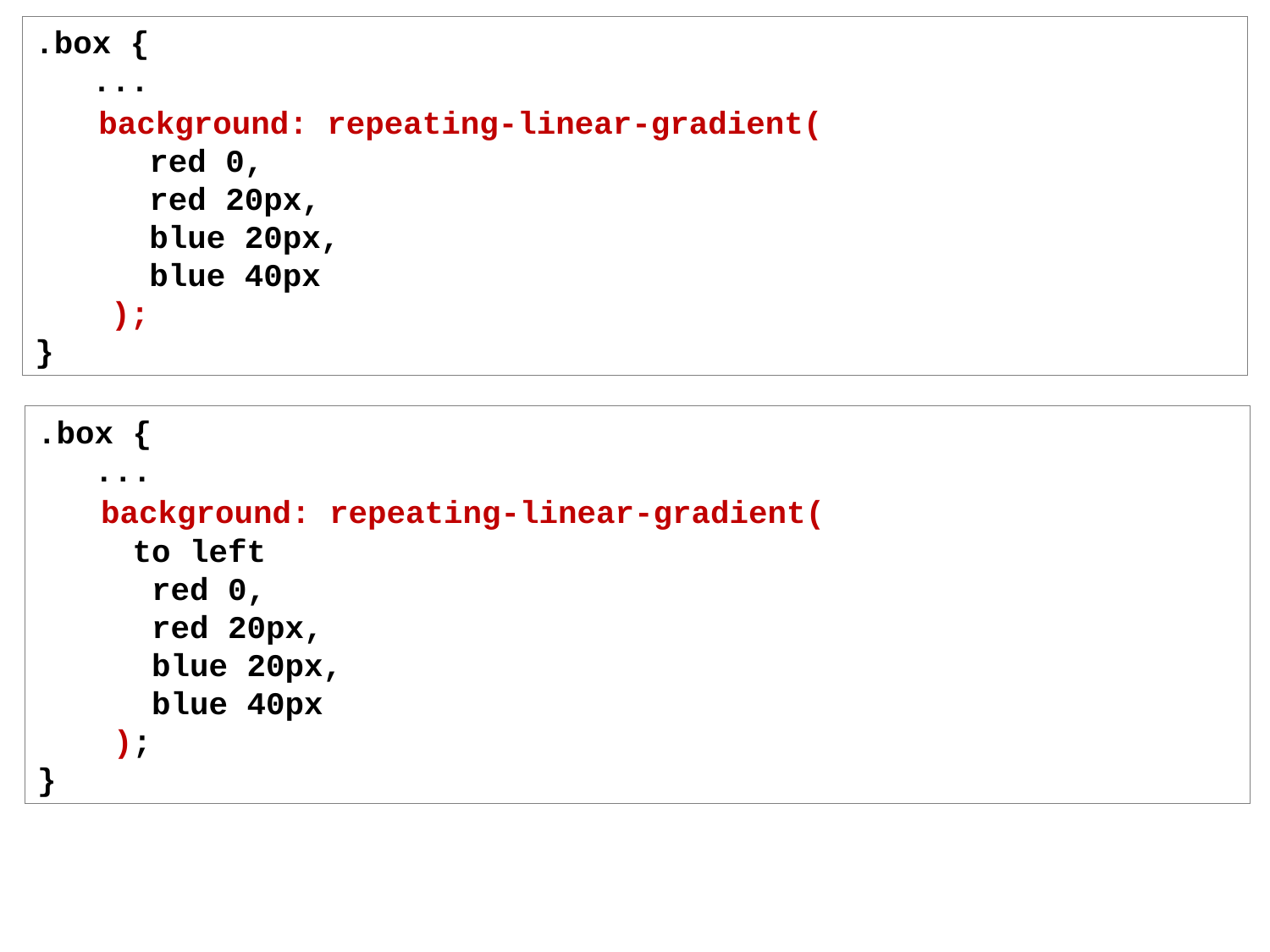

.box {
   ...
   background: repeating-linear-gradient(
      red 0,
      red 20px,
      blue 20px,
      blue 40px
    );
}
.box {
   ...
   background: repeating-linear-gradient(
     to left
      red 0,
      red 20px,
      blue 20px,
      blue 40px
    );
}